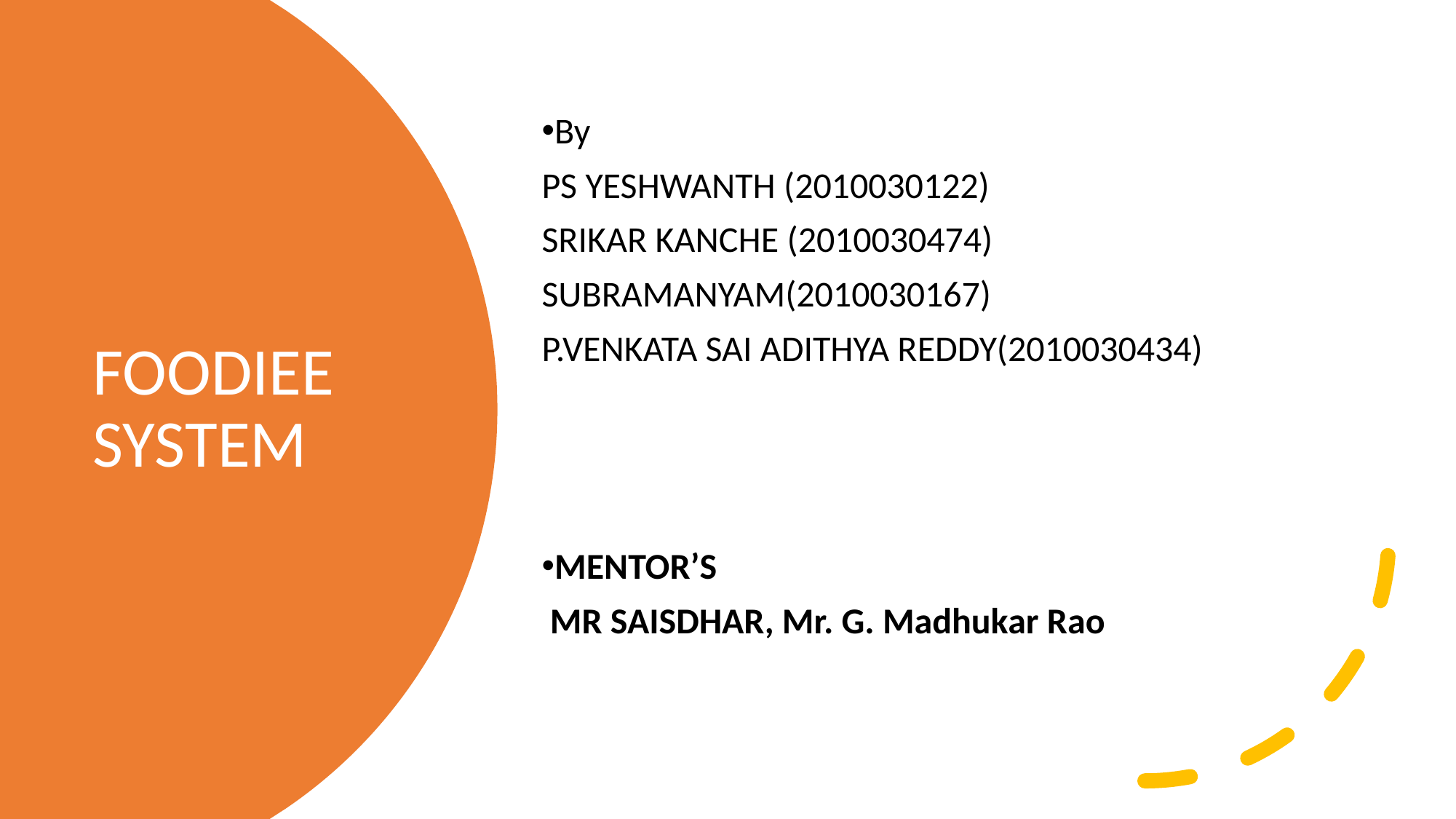

By
PS YESHWANTH (2010030122)
SRIKAR KANCHE (2010030474)
SUBRAMANYAM(2010030167)
P.VENKATA SAI ADITHYA REDDY(2010030434)

MENTOR’S
 MR SAISDHAR, Mr. G. Madhukar Rao

# FOODIEE SYSTEM